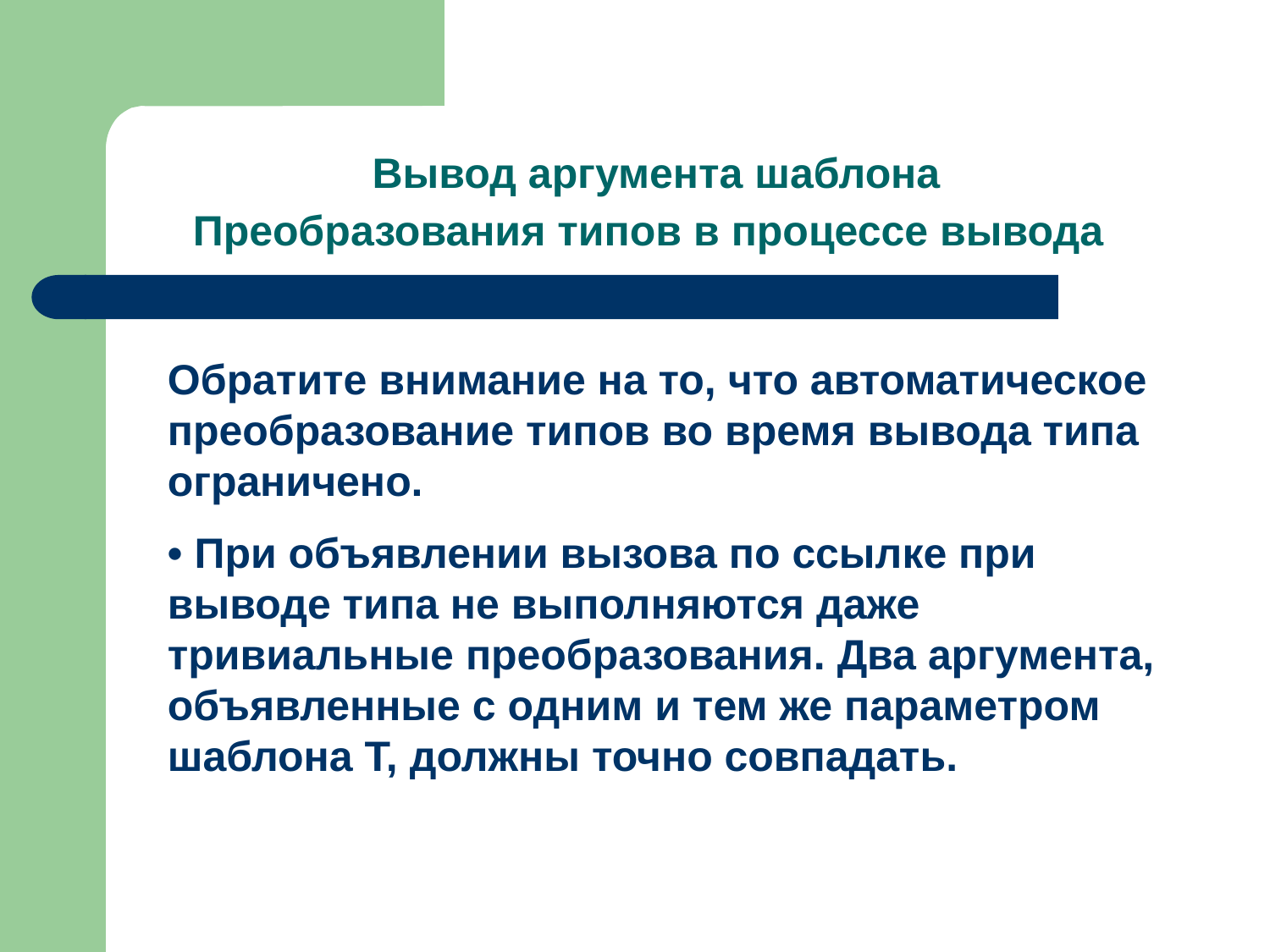

# Вывод аргумента шаблона Преобразования типов в процессе вывода
Обратите внимание на то, что автоматическое преобразование типов во время вывода типа ограничено.
• При объявлении вызова по ссылке при выводе типа не выполняются даже тривиальные преобразования. Два аргумента, объявленные с одним и тем же параметром шаблона Т, должны точно совпадать.